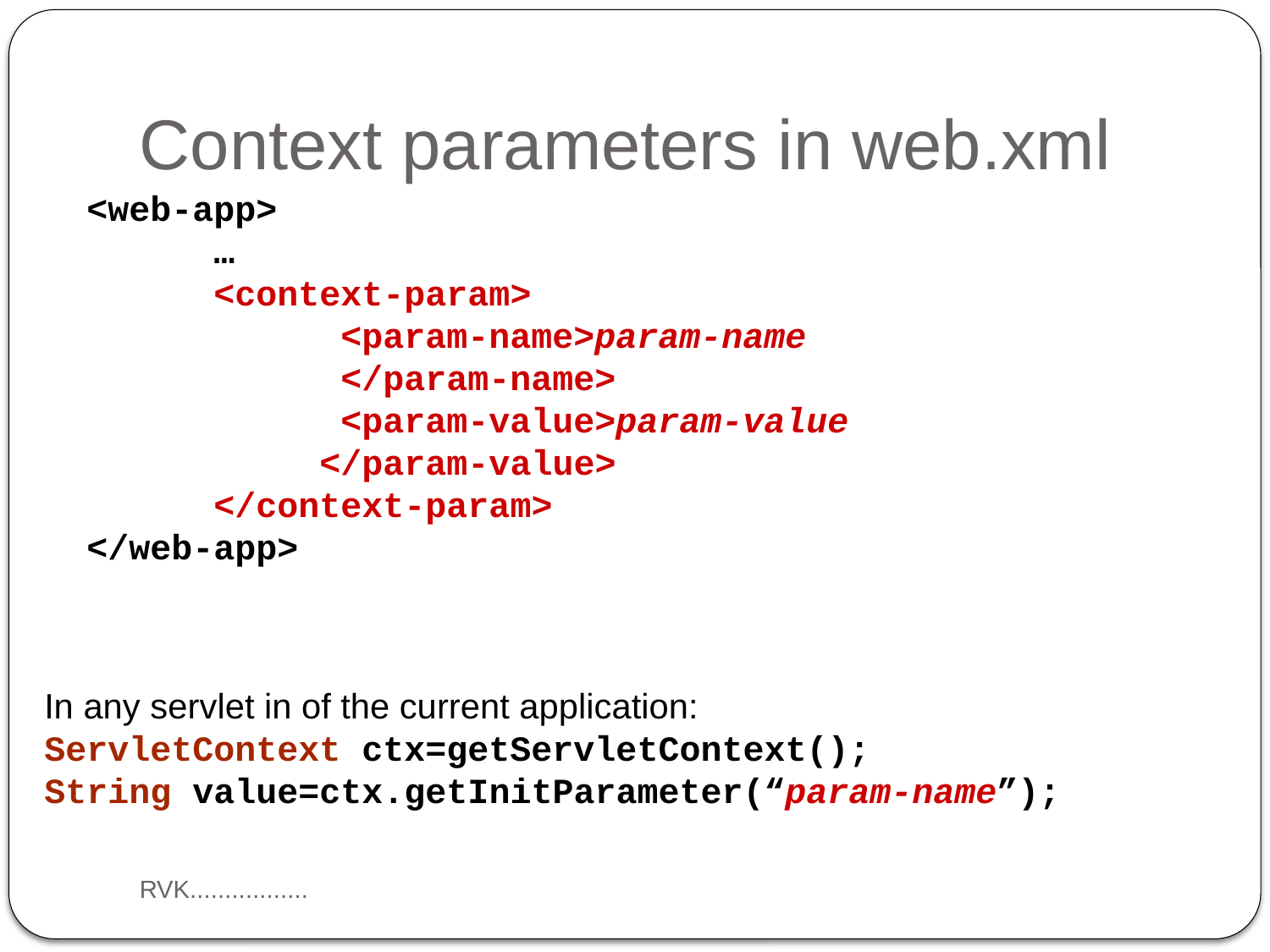

# Context parameters in web.xml
<web-app>
	…
	<context-param>
		<param-name>param-name
		</param-name>
		<param-value>param-value 			     </param-value>
	</context-param>
</web-app>
In any servlet in of the current application:
ServletContext ctx=getServletContext();
String value=ctx.getInitParameter(“param-name”);
RVK.................